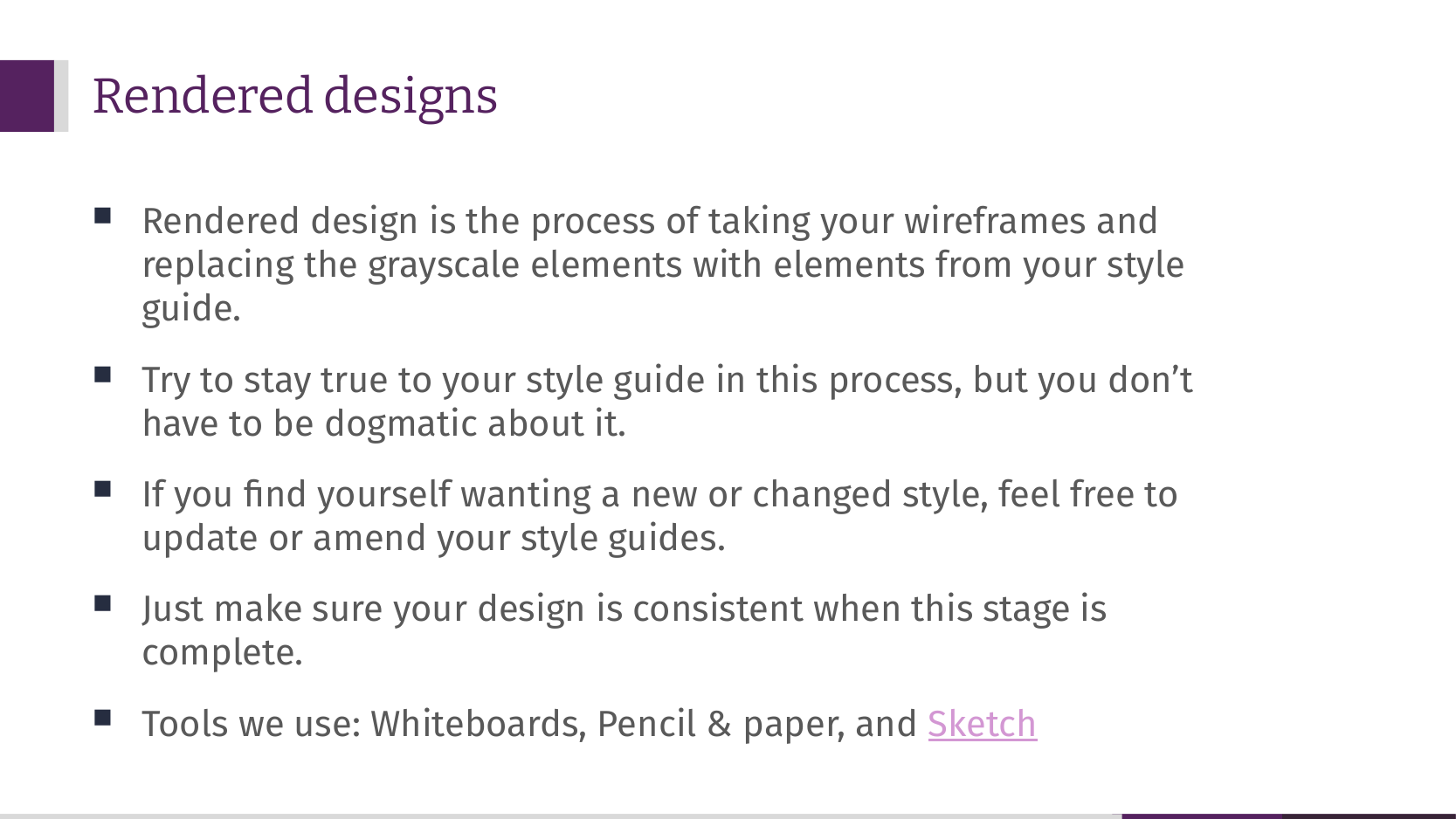

# Rendered designs
Rendered design is the process of taking your wireframes and replacing the grayscale elements with elements from your style guide.
Try to stay true to your style guide in this process, but you don’t have to be dogmatic about it.
If you find yourself wanting a new or changed style, feel free to update or amend your style guides.
Just make sure your design is consistent when this stage is complete.
Tools we use: Whiteboards, Pencil & paper, and Sketch